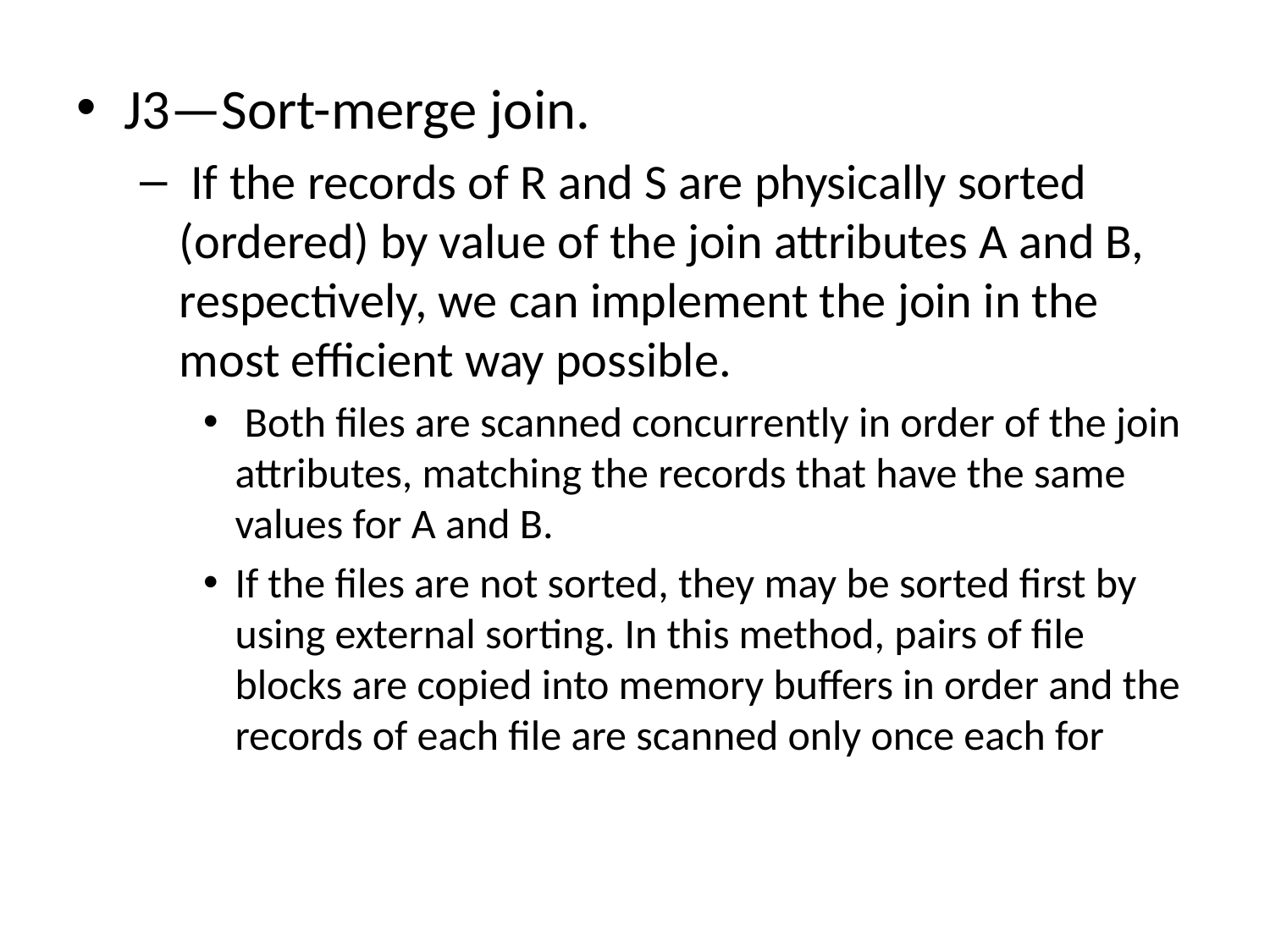

J3—Sort-merge join.
 If the records of R and S are physically sorted (ordered) by value of the join attributes A and B, respectively, we can implement the join in the most efficient way possible.
 Both files are scanned concurrently in order of the join attributes, matching the records that have the same values for A and B.
If the files are not sorted, they may be sorted first by using external sorting. In this method, pairs of file blocks are copied into memory buffers in order and the records of each file are scanned only once each for